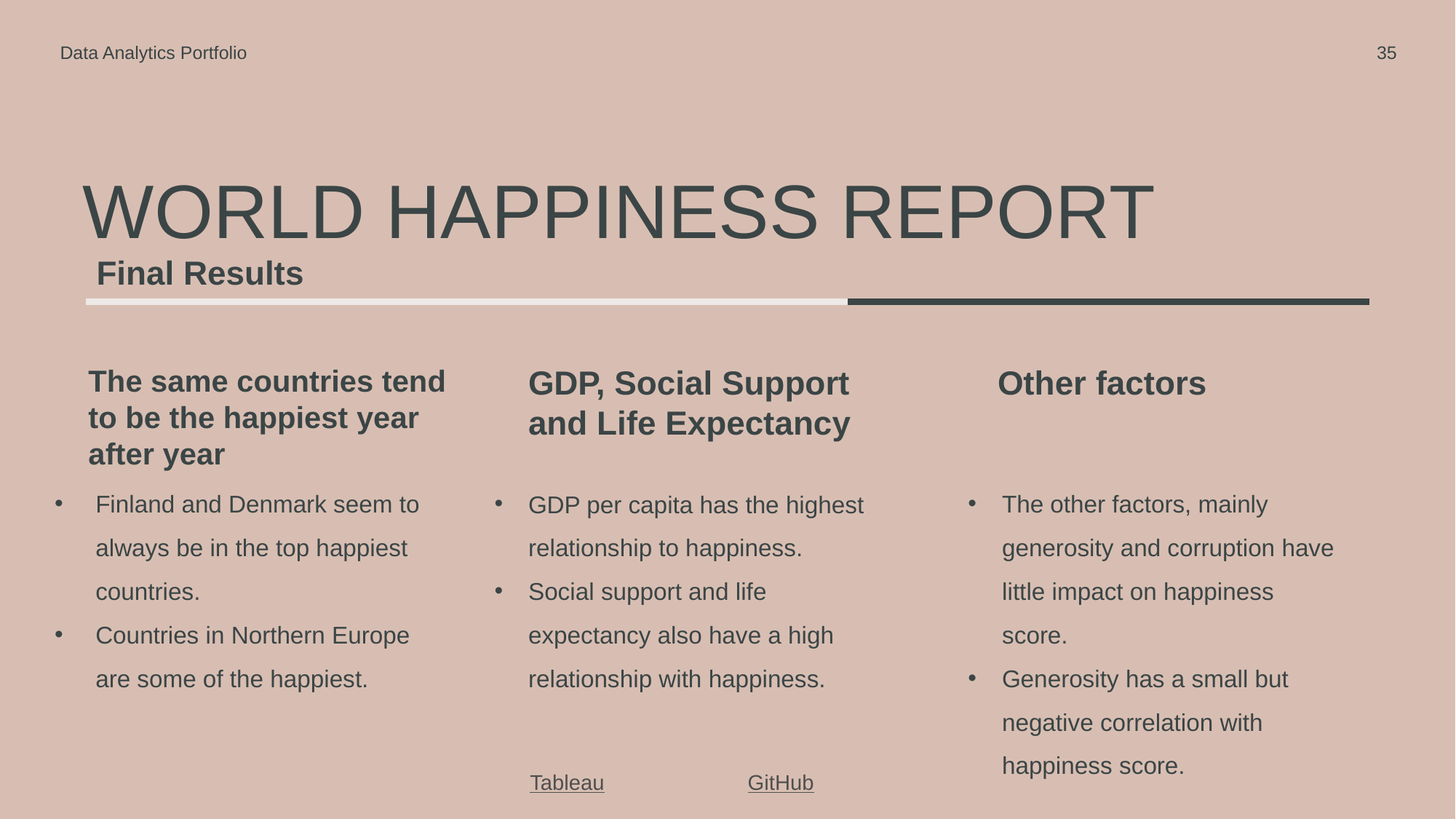

Data Analytics Portfolio
35
# World Happiness Report
Final Results

The same countries tend to be the happiest year after year

GDP, Social Support and Life Expectancy
Other factors
Finland and Denmark seem to always be in the top happiest countries.
Countries in Northern Europe are some of the happiest.
The other factors, mainly generosity and corruption have little impact on happiness score.
Generosity has a small but negative correlation with happiness score.

GDP per capita has the highest relationship to happiness.
Social support and life expectancy also have a high relationship with happiness.
Tableau
GitHub